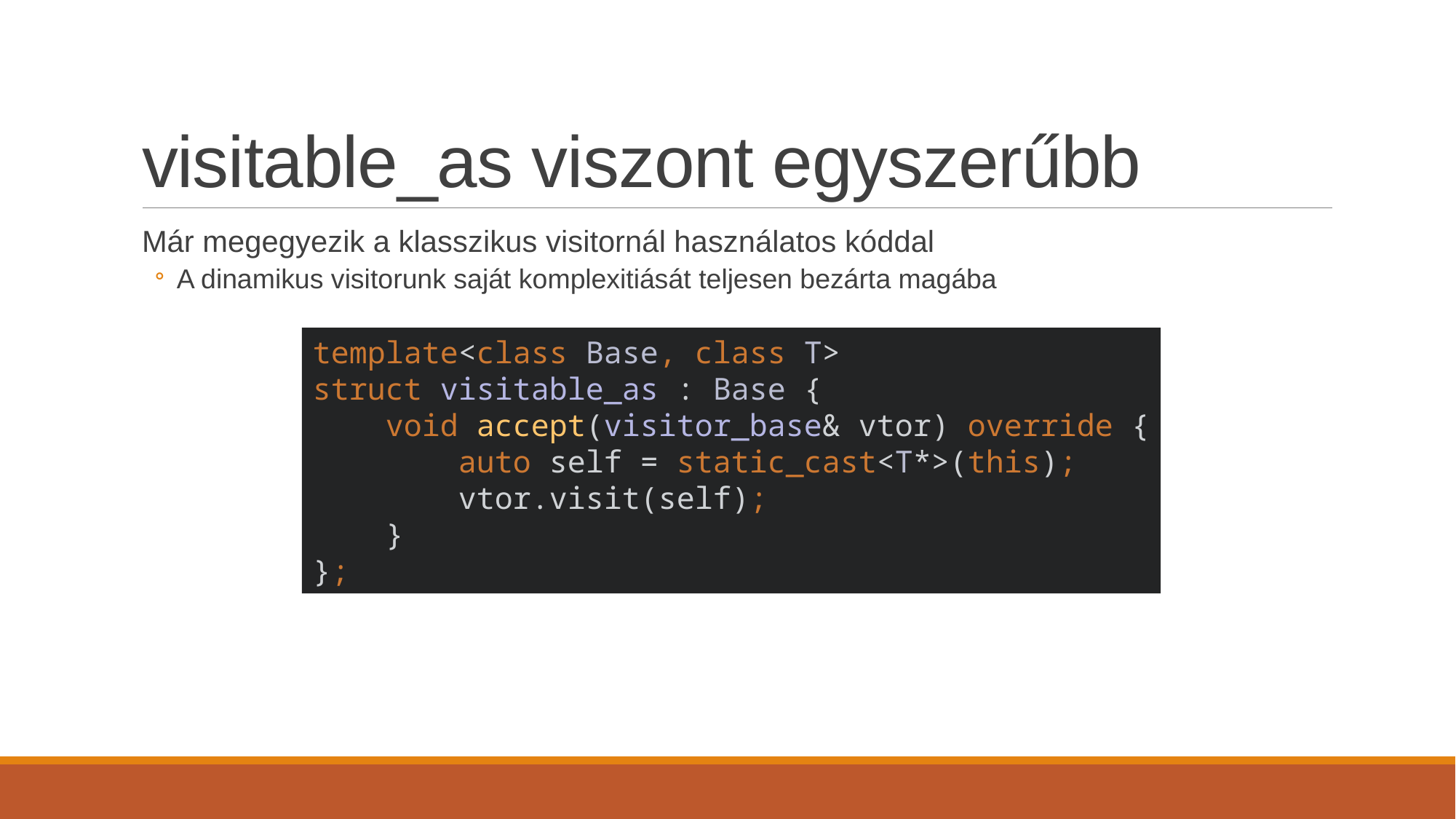

# visitable_as viszont egyszerűbb
Már megegyezik a klasszikus visitornál használatos kóddal
A dinamikus visitorunk saját komplexitiását teljesen bezárta magába
template<class Base, class T>
struct visitable_as : Base {
    void accept(visitor_base& vtor) override {
        auto self = static_cast<T*>(this);
        vtor.visit(self);
    }
};